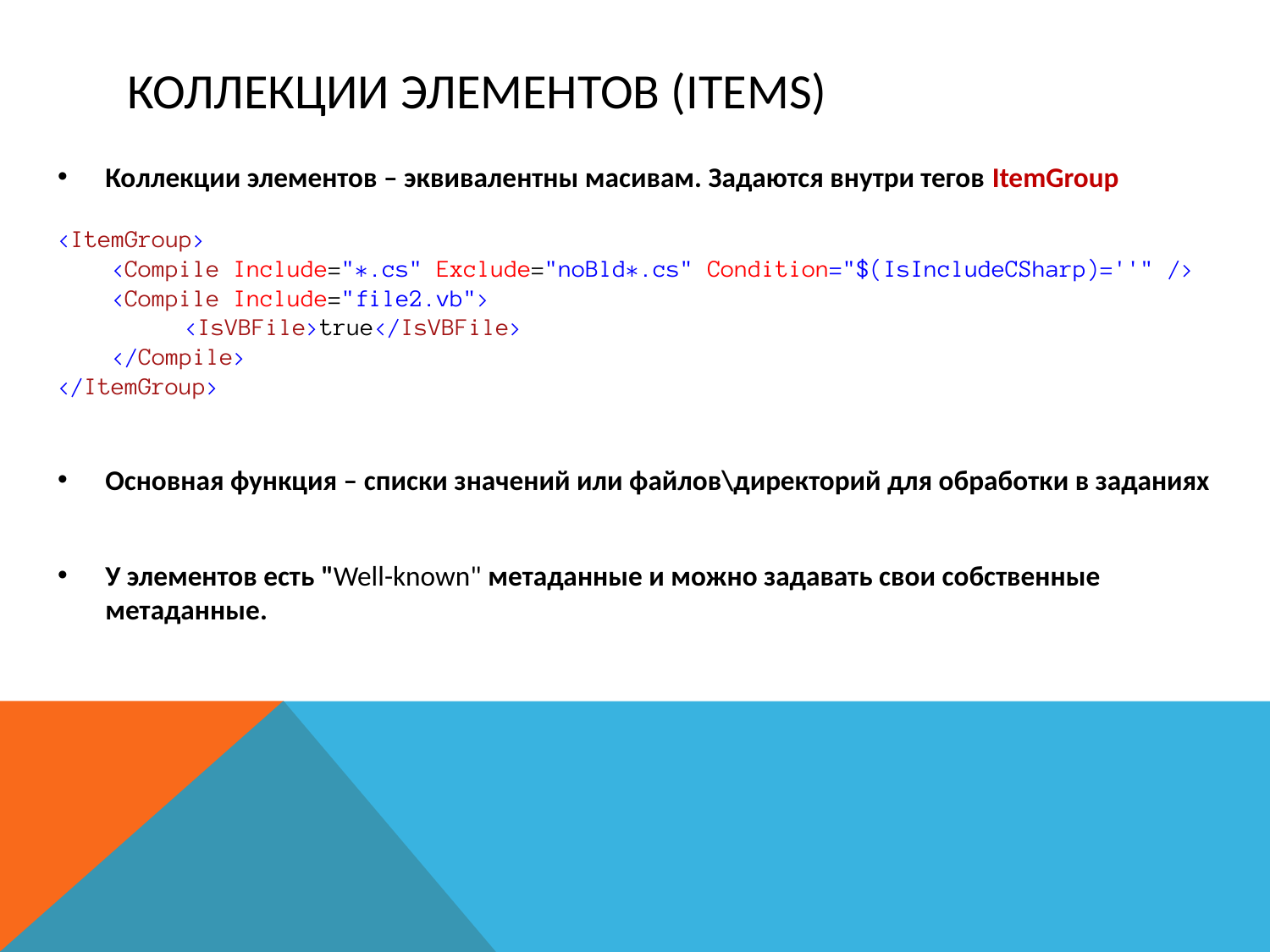

# Коллекции Элементов (Items)
Коллекции элементов – эквивалентны масивам. Задаются внутри тегов ItemGroup

<ItemGroup>
    <Compile Include="*.cs" Exclude="noBld*.cs" Condition="$(IsIncludeCSharp)=''" />
    <Compile Include="file2.vb">
	<IsVBFile>true</IsVBFile>
    </Compile>
</ItemGroup>

Основная функция – списки значений или файлов\директорий для обработки в заданиях

У элементов есть "Well-known" метаданные и можно задавать свои собственные метаданные.